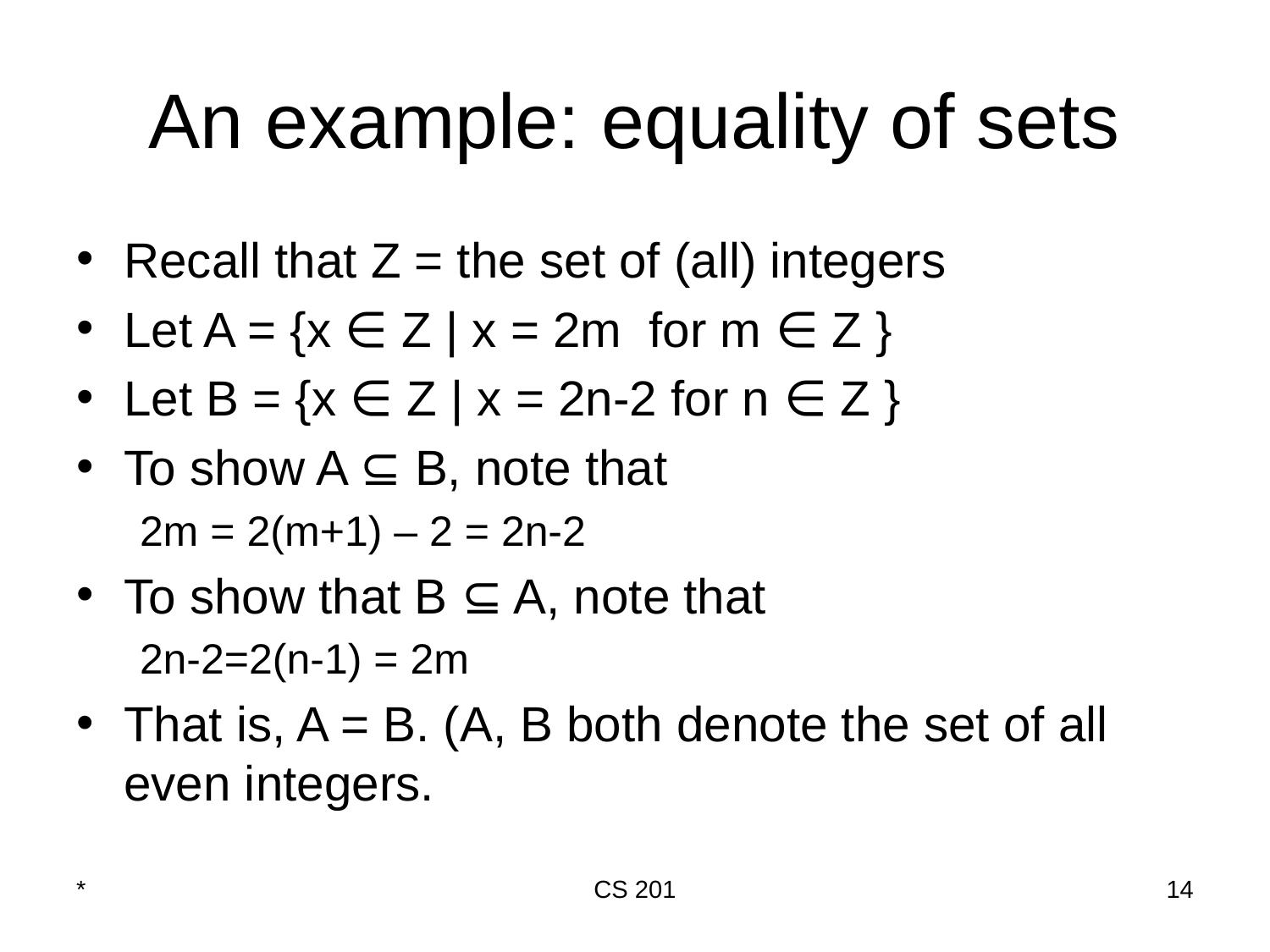

# An example: equality of sets
Recall that Z = the set of (all) integers
Let A = {x ∈ Z | x = 2m  for m ∈ Z }
Let B = {x ∈ Z | x = 2n-2 for n ∈ Z }
To show A ⊆ B, note that
2m = 2(m+1) – 2 = 2n-2
To show that B ⊆ A, note that
2n-2=2(n-1) = 2m
That is, A = B. (A, B both denote the set of all even integers.

*
CS 201
14